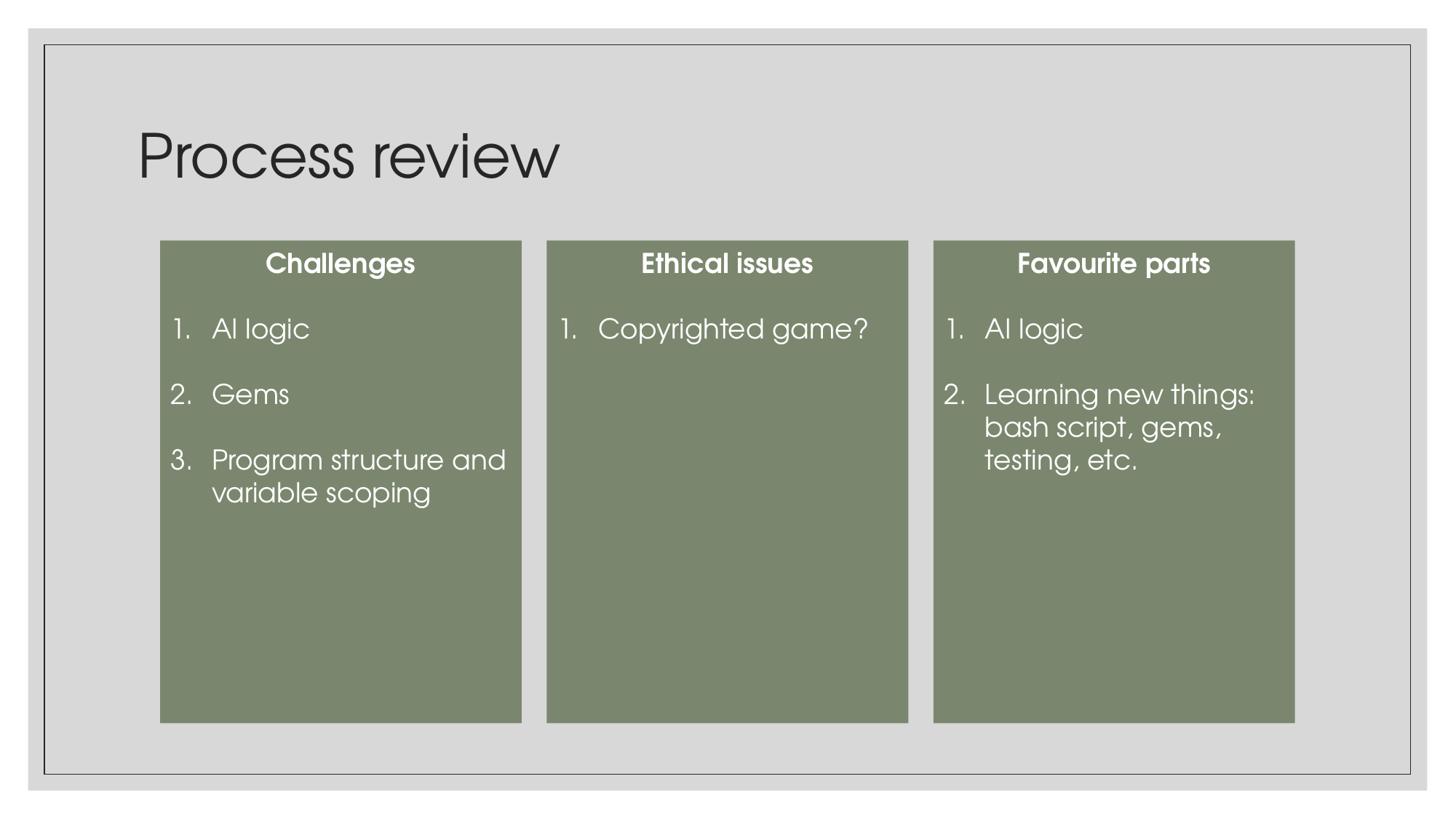

# Process review
Challenges

AI logic

Gems

Program structure and variable scoping

Ethical issues

Copyrighted game?

Favourite parts

AI logic

Learning new things: bash script, gems, testing, etc.